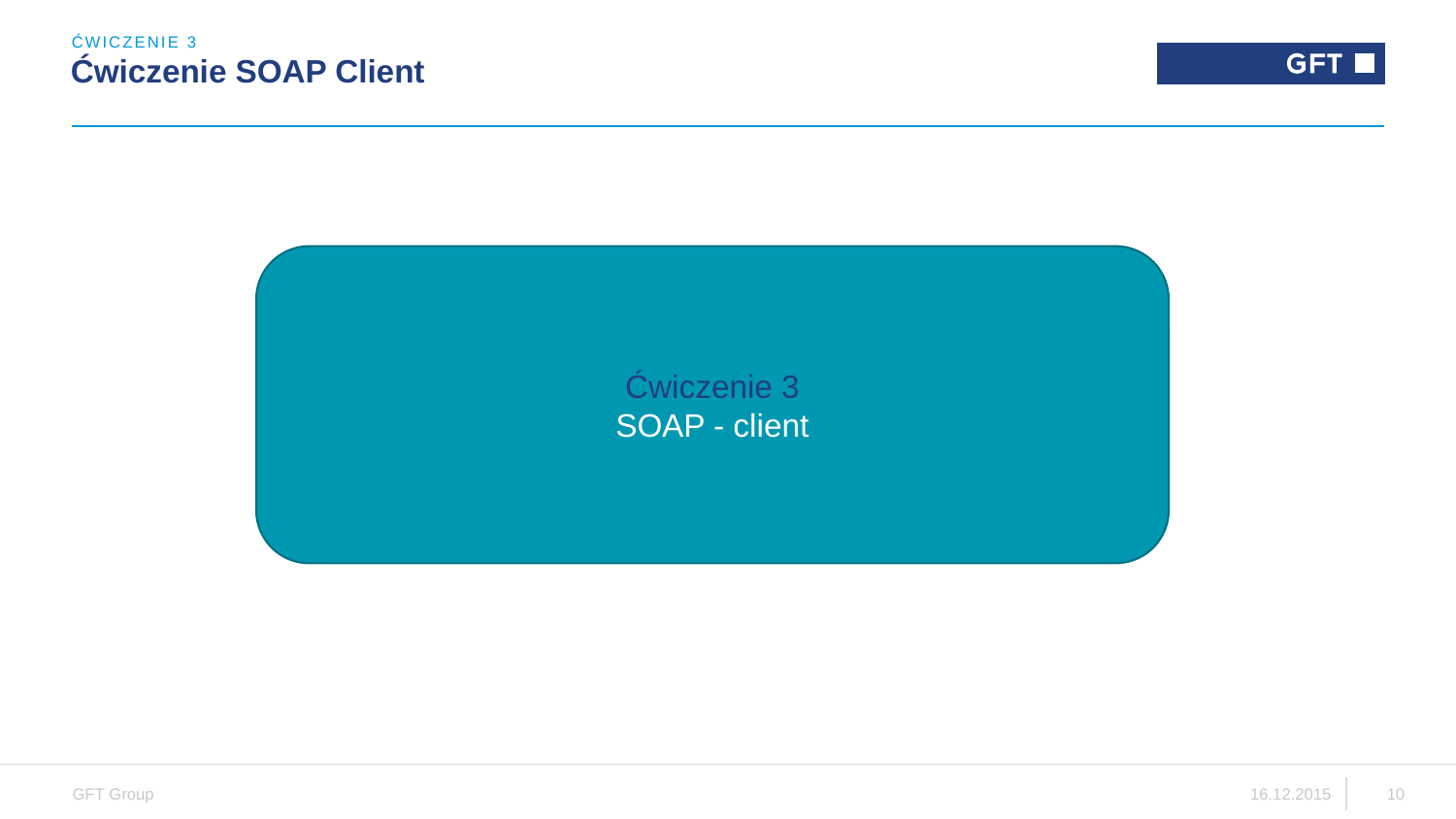

ĆWICZENIE 3
# Ćwiczenie SOAP Client
Ćwiczenie 3
SOAP - client